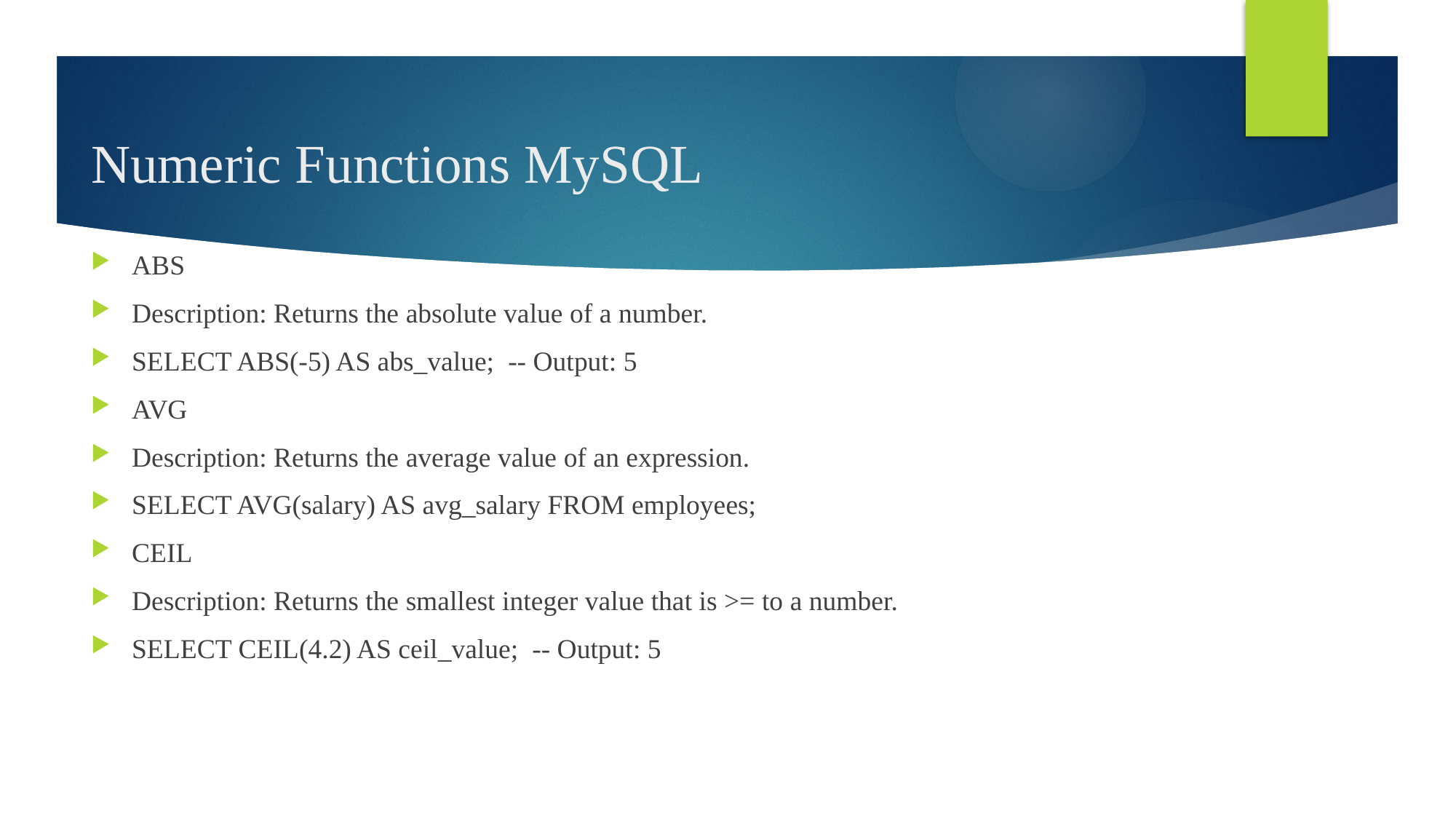

# Numeric Functions MySQL
ABS
Description: Returns the absolute value of a number.
SELECT ABS(-5) AS abs_value;  -- Output: 5
AVG
Description: Returns the average value of an expression.
SELECT AVG(salary) AS avg_salary FROM employees;
CEIL
Description: Returns the smallest integer value that is >= to a number.
SELECT CEIL(4.2) AS ceil_value;  -- Output: 5